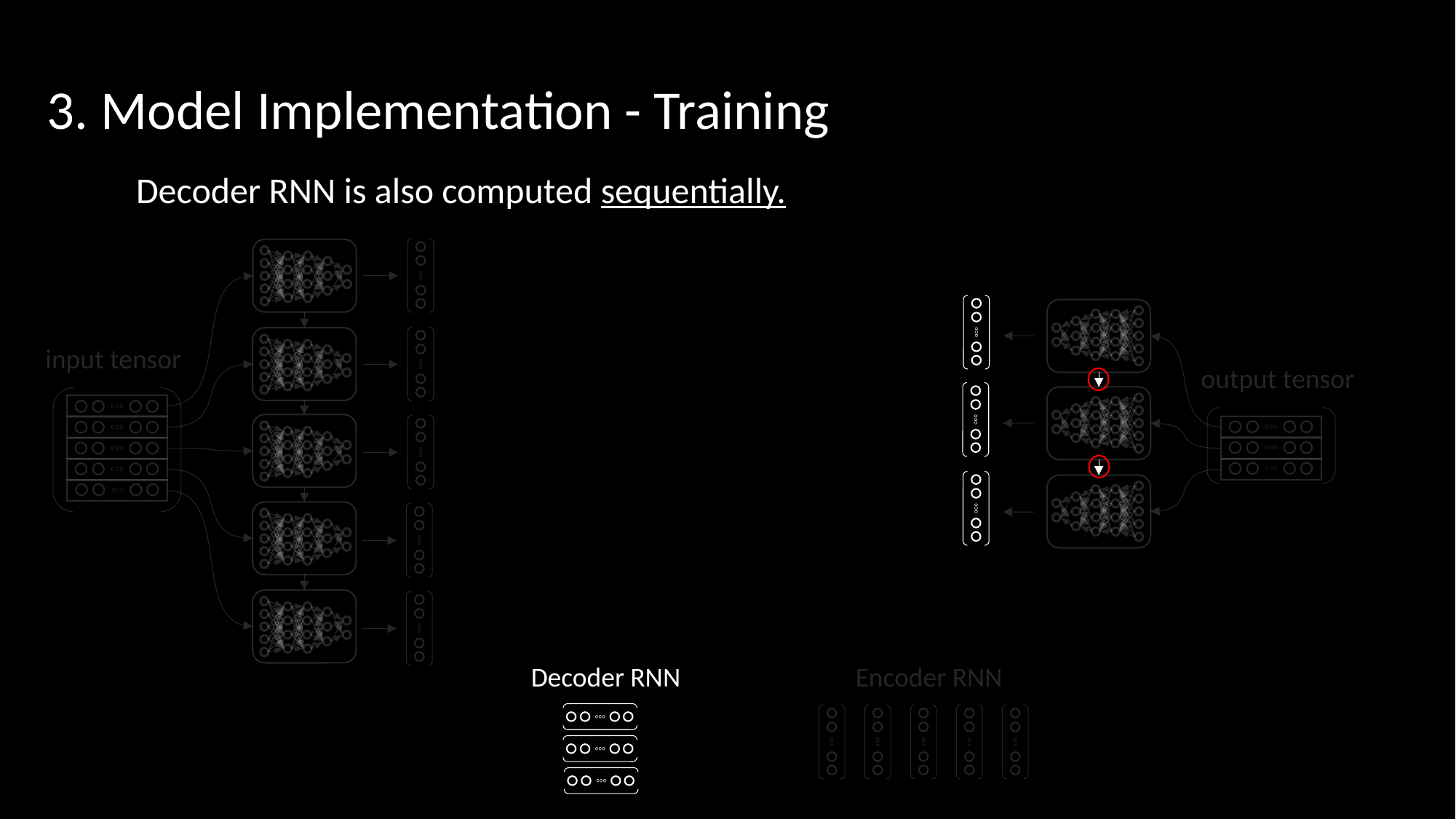

3. Model Implementation - Training
Decoder RNN is also computed sequentially.

output vocabulary

input tensor

output tensor

Decoder RNN
Encoder RNN